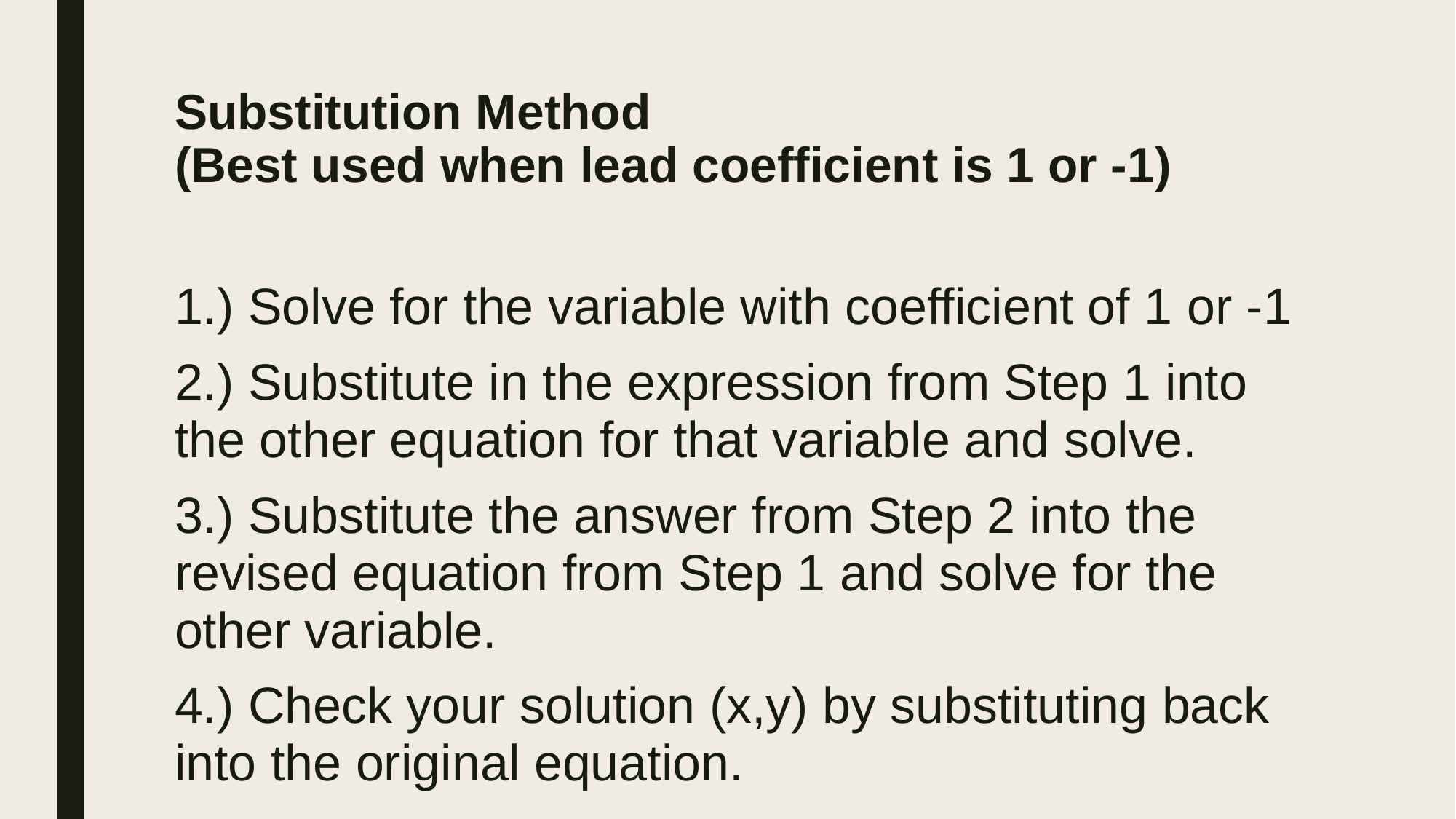

# Substitution Method (Best used when lead coefficient is 1 or -1)
1.) Solve for the variable with coefficient of 1 or -1
2.) Substitute in the expression from Step 1 into the other equation for that variable and solve.
3.) Substitute the answer from Step 2 into the revised equation from Step 1 and solve for the other variable.
4.) Check your solution (x,y) by substituting back into the original equation.